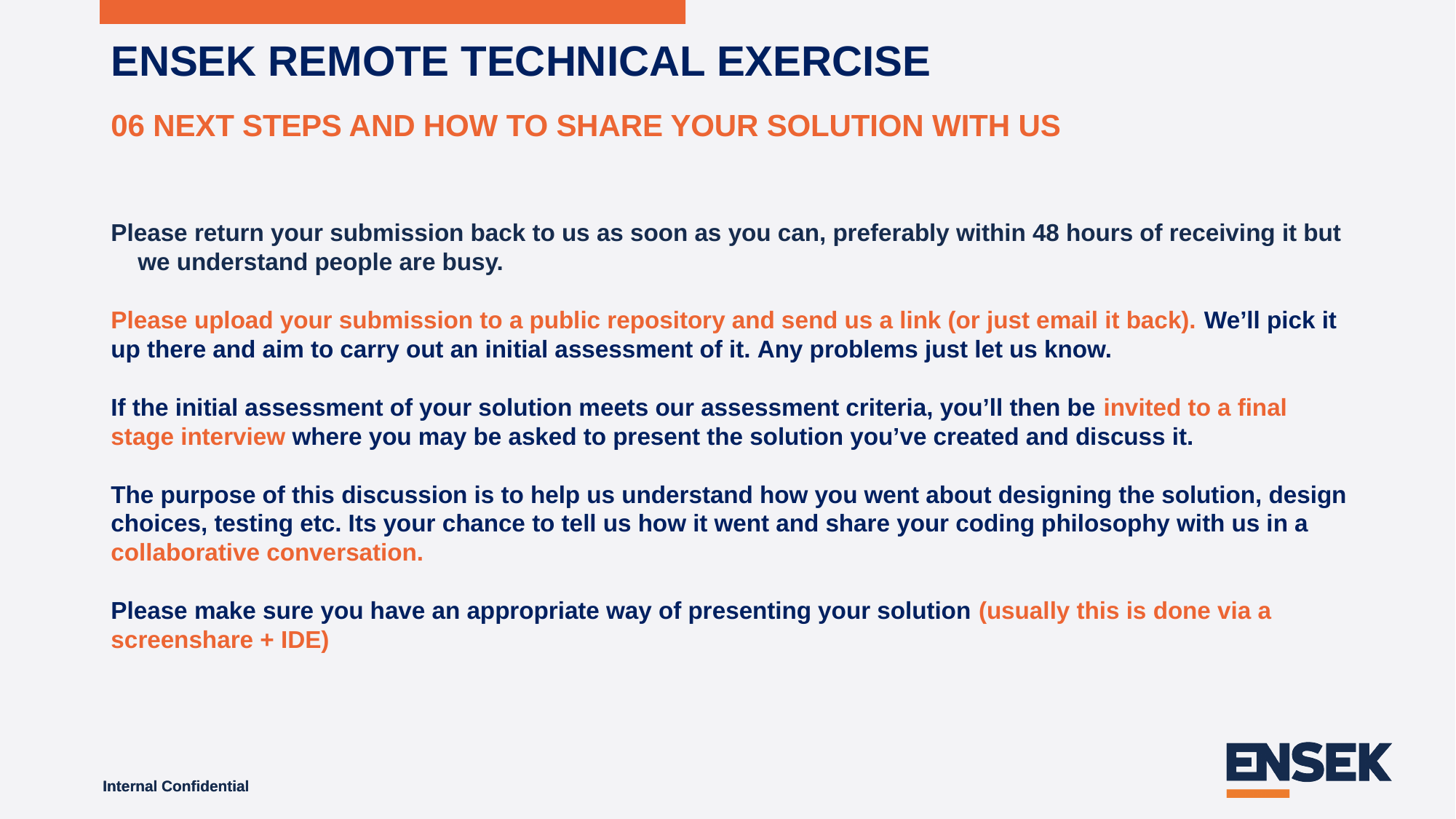

# ENSEK REMOTE TECHNICAL EXERCISE
06 NEXT STEPS AND HOW TO SHARE YOUR SOLUTION WITH US
Please return your submission back to us as soon as you can, preferably within 48 hours of receiving it but we understand people are busy.

Please upload your submission to a public repository and send us a link (or just email it back). We’ll pick it up there and aim to carry out an initial assessment of it. Any problems just let us know.

If the initial assessment of your solution meets our assessment criteria, you’ll then be invited to a final stage interview where you may be asked to present the solution you’ve created and discuss it.

The purpose of this discussion is to help us understand how you went about designing the solution, design choices, testing etc. Its your chance to tell us how it went and share your coding philosophy with us in a collaborative conversation.

Please make sure you have an appropriate way of presenting your solution (usually this is done via a screenshare + IDE)